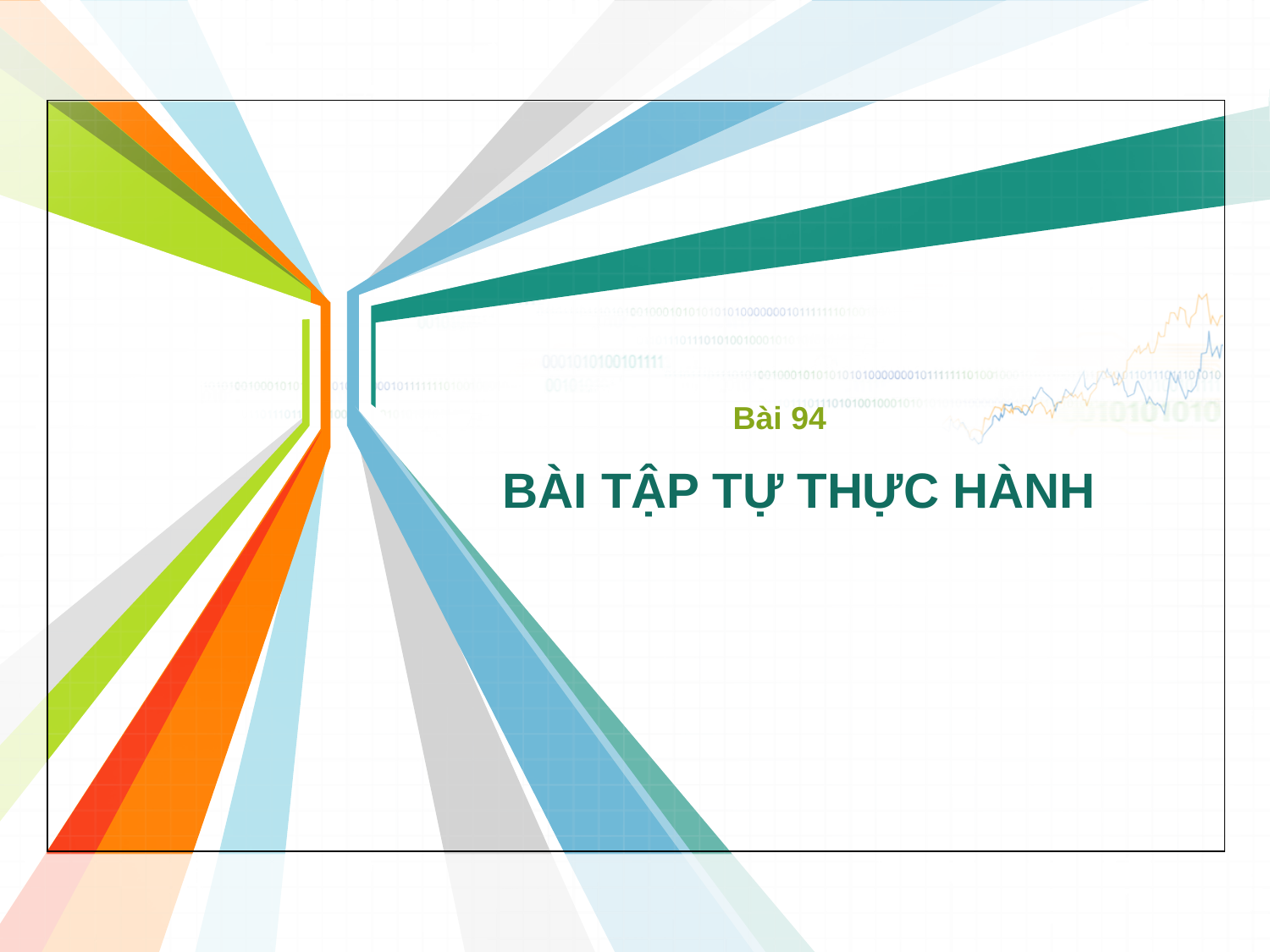

Bài 94
# BÀI TẬP TỰ THỰC HÀNH